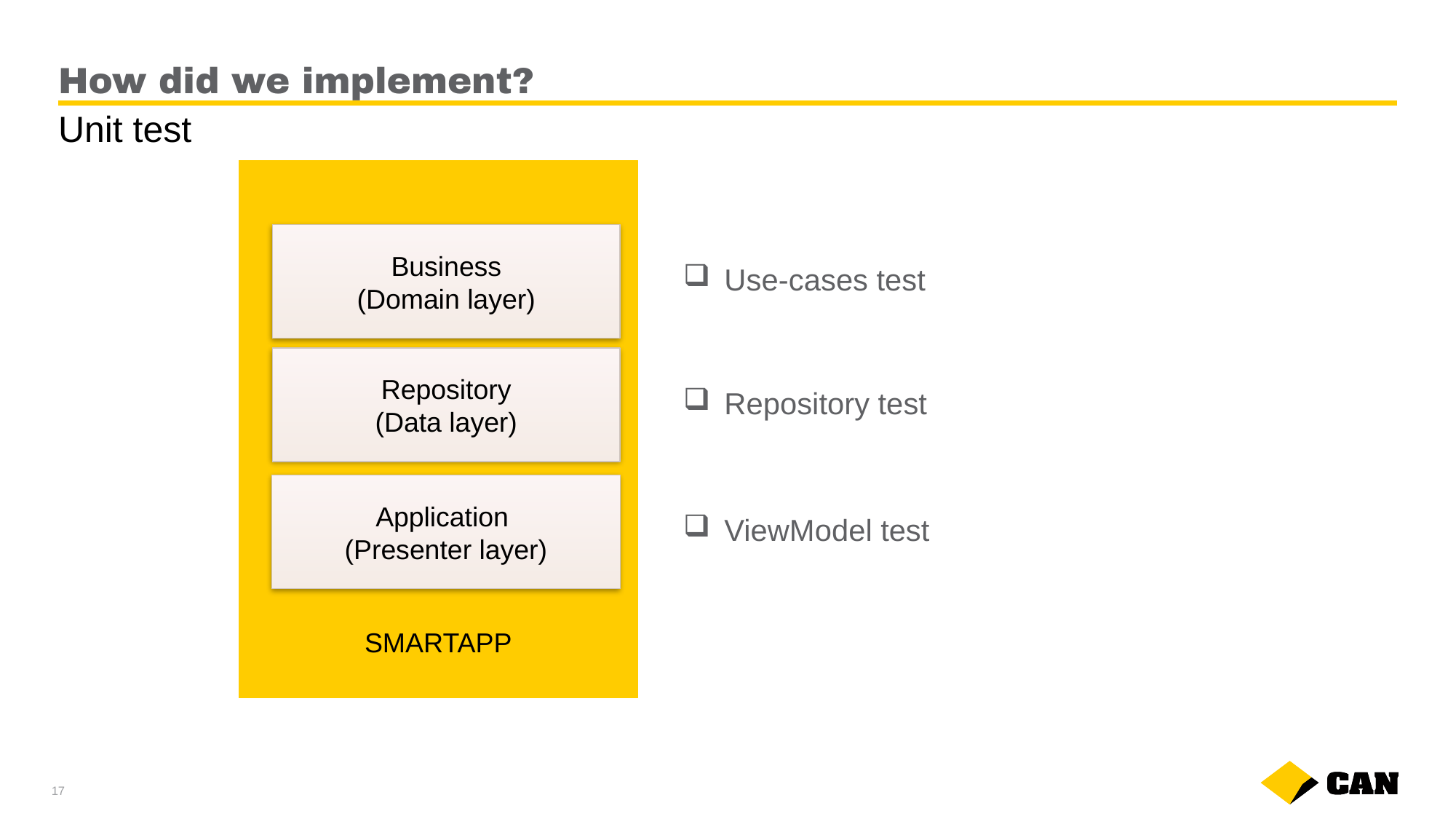

# How did we implement?
Unit test

SMARTAPP
Business
(Domain layer)
Use-cases test
Repository
(Data layer)
Repository test
Application
(Presenter layer)
ViewModel test